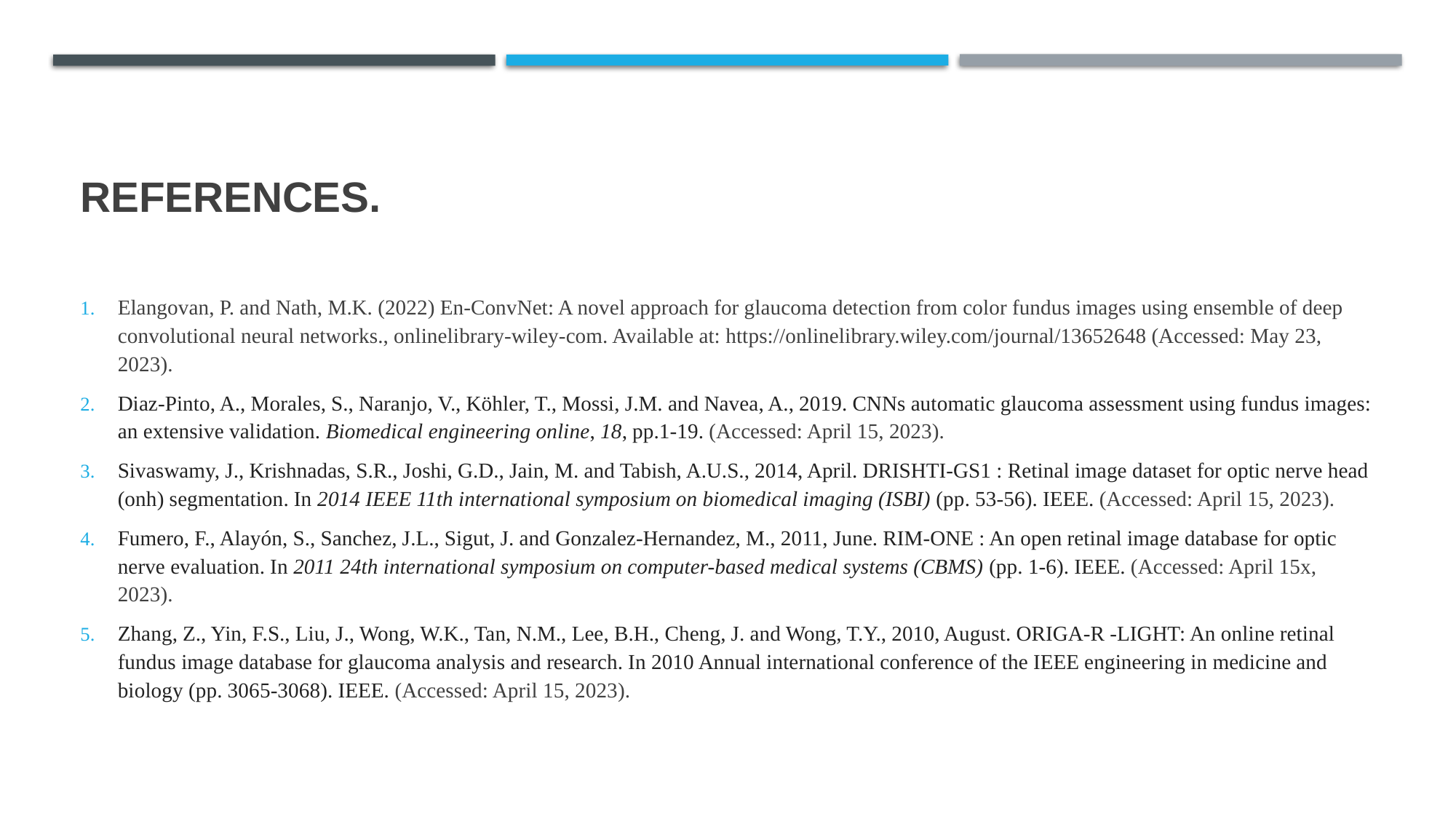

# References.
Elangovan, P. and Nath, M.K. (2022) En-ConvNet: A novel approach for glaucoma detection from color fundus images using ensemble of deep convolutional neural networks., onlinelibrary-wiley-com. Available at: https://onlinelibrary.wiley.com/journal/13652648 (Accessed: May 23, 2023).
Diaz-Pinto, A., Morales, S., Naranjo, V., Köhler, T., Mossi, J.M. and Navea, A., 2019. CNNs automatic glaucoma assessment using fundus images: an extensive validation. Biomedical engineering online, 18, pp.1-19. (Accessed: April 15, 2023).
Sivaswamy, J., Krishnadas, S.R., Joshi, G.D., Jain, M. and Tabish, A.U.S., 2014, April. DRISHTI-GS1 : Retinal image dataset for optic nerve head (onh) segmentation. In 2014 IEEE 11th international symposium on biomedical imaging (ISBI) (pp. 53-56). IEEE. (Accessed: April 15, 2023).
Fumero, F., Alayón, S., Sanchez, J.L., Sigut, J. and Gonzalez-Hernandez, M., 2011, June. RIM-ONE : An open retinal image database for optic nerve evaluation. In 2011 24th international symposium on computer-based medical systems (CBMS) (pp. 1-6). IEEE. (Accessed: April 15x, 2023).
Zhang, Z., Yin, F.S., Liu, J., Wong, W.K., Tan, N.M., Lee, B.H., Cheng, J. and Wong, T.Y., 2010, August. ORIGA-R -LIGHT: An online retinal fundus image database for glaucoma analysis and research. In 2010 Annual international conference of the IEEE engineering in medicine and biology (pp. 3065-3068). IEEE. (Accessed: April 15, 2023).